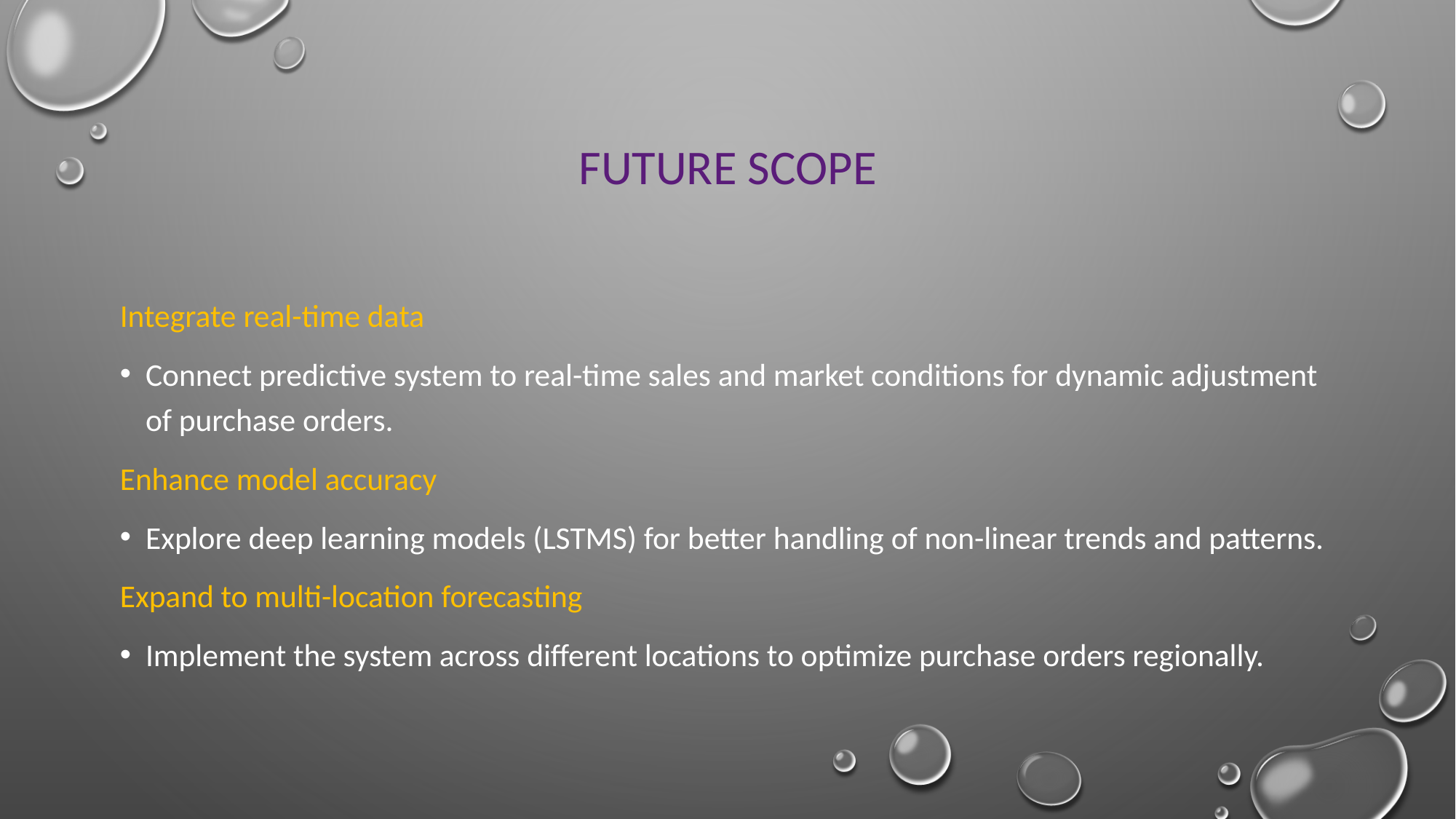

# Future Scope
Integrate real-time data
Connect predictive system to real-time sales and market conditions for dynamic adjustment of purchase orders.
Enhance model accuracy
Explore deep learning models (LSTMS) for better handling of non-linear trends and patterns.
Expand to multi-location forecasting
Implement the system across different locations to optimize purchase orders regionally.